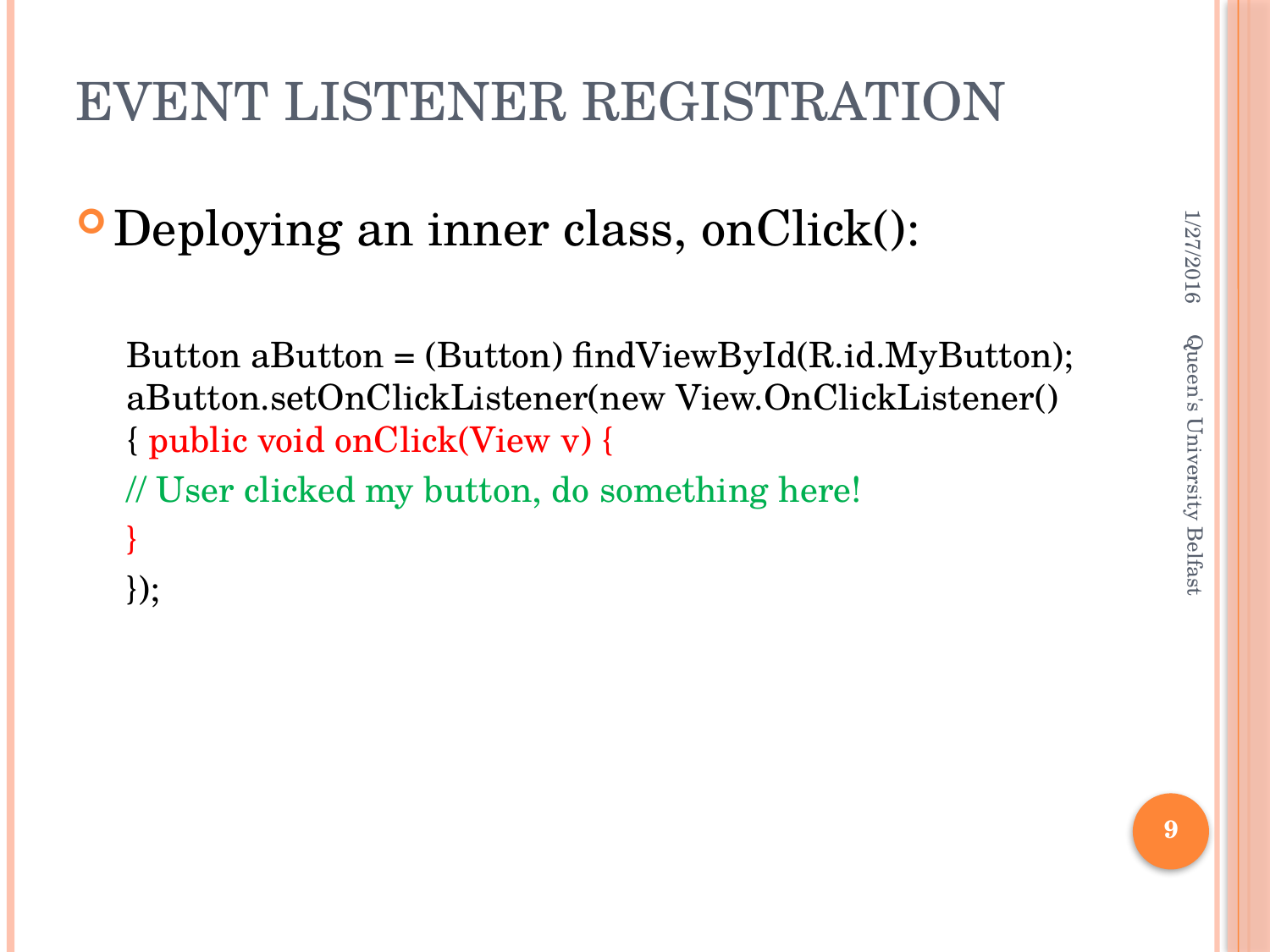

# Event listener registration
1/27/2016
Deploying an inner class, onClick():

Button aButton = (Button) findViewById(R.id.MyButton); aButton.setOnClickListener(new View.OnClickListener() { public void onClick(View v) {
// User clicked my button, do something here!
}
});

Queen's University Belfast
9